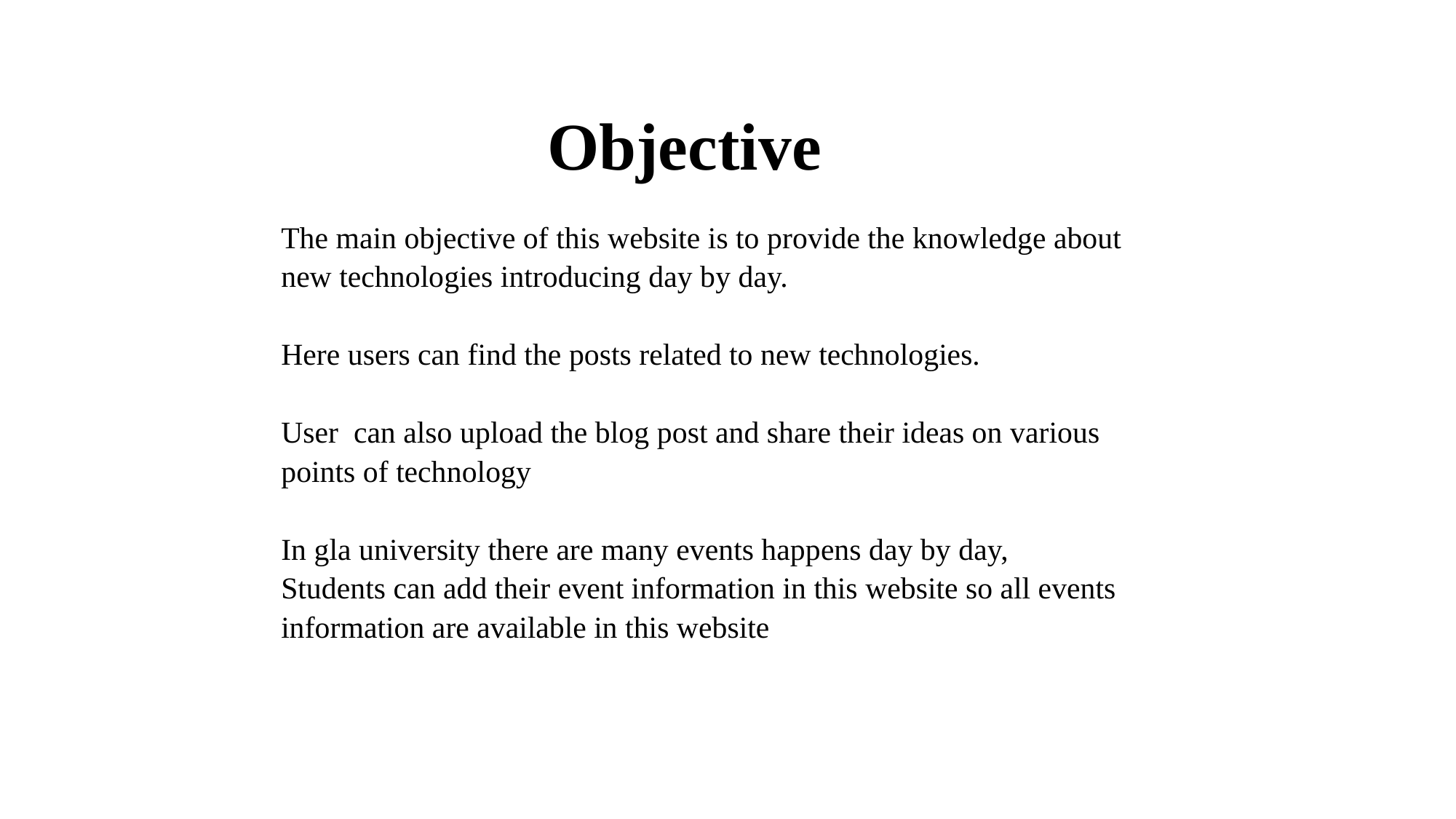

Objective
The main objective of this website is to provide the knowledge about new technologies introducing day by day.

Here users can find the posts related to new technologies.

User  can also upload the blog post and share their ideas on various points of technology

In gla university there are many events happens day by day,
Students can add their event information in this website so all events information are available in this website